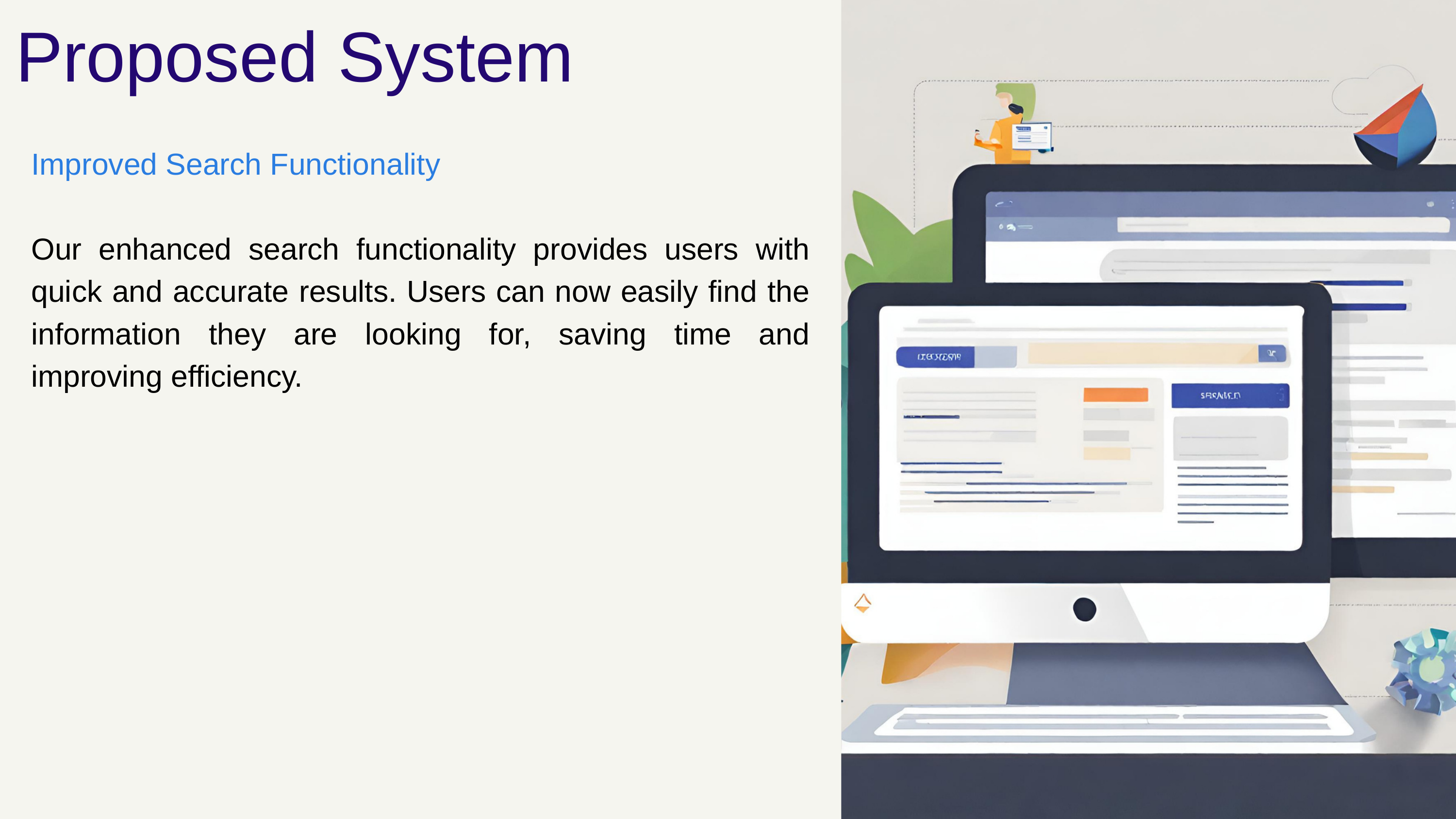

Proposed System

Improved Search Functionality

Our enhanced search functionality provides users with quick and accurate results. Users can now easily find the information they are looking for, saving time and improving efficiency.